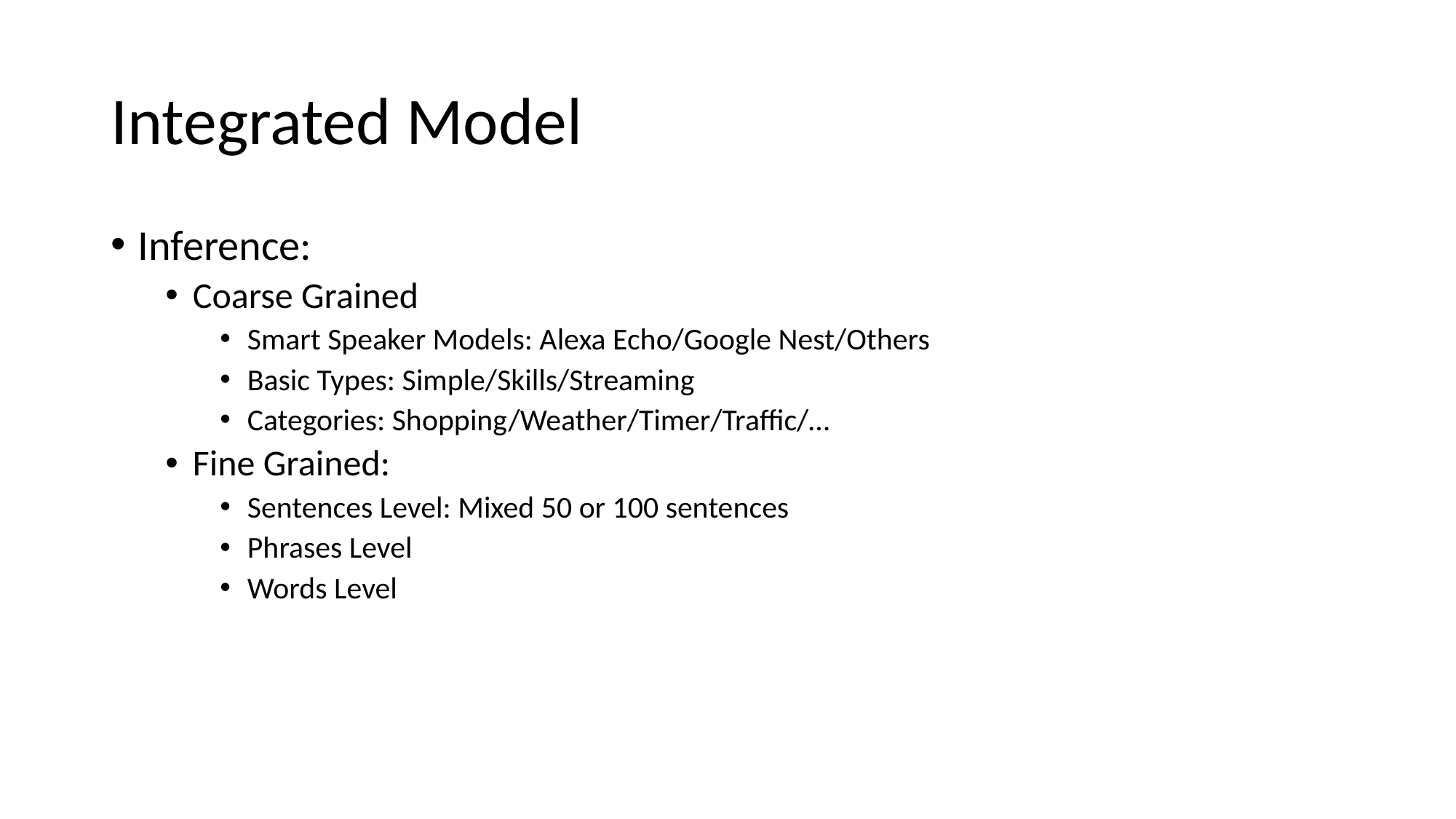

# Integrated Model
Inference:
Coarse Grained
Smart Speaker Models: Alexa Echo/Google Nest/Others
Basic Types: Simple/Skills/Streaming
Categories: Shopping/Weather/Timer/Traffic/…
Fine Grained:
Sentences Level: Mixed 50 or 100 sentences
Phrases Level
Words Level